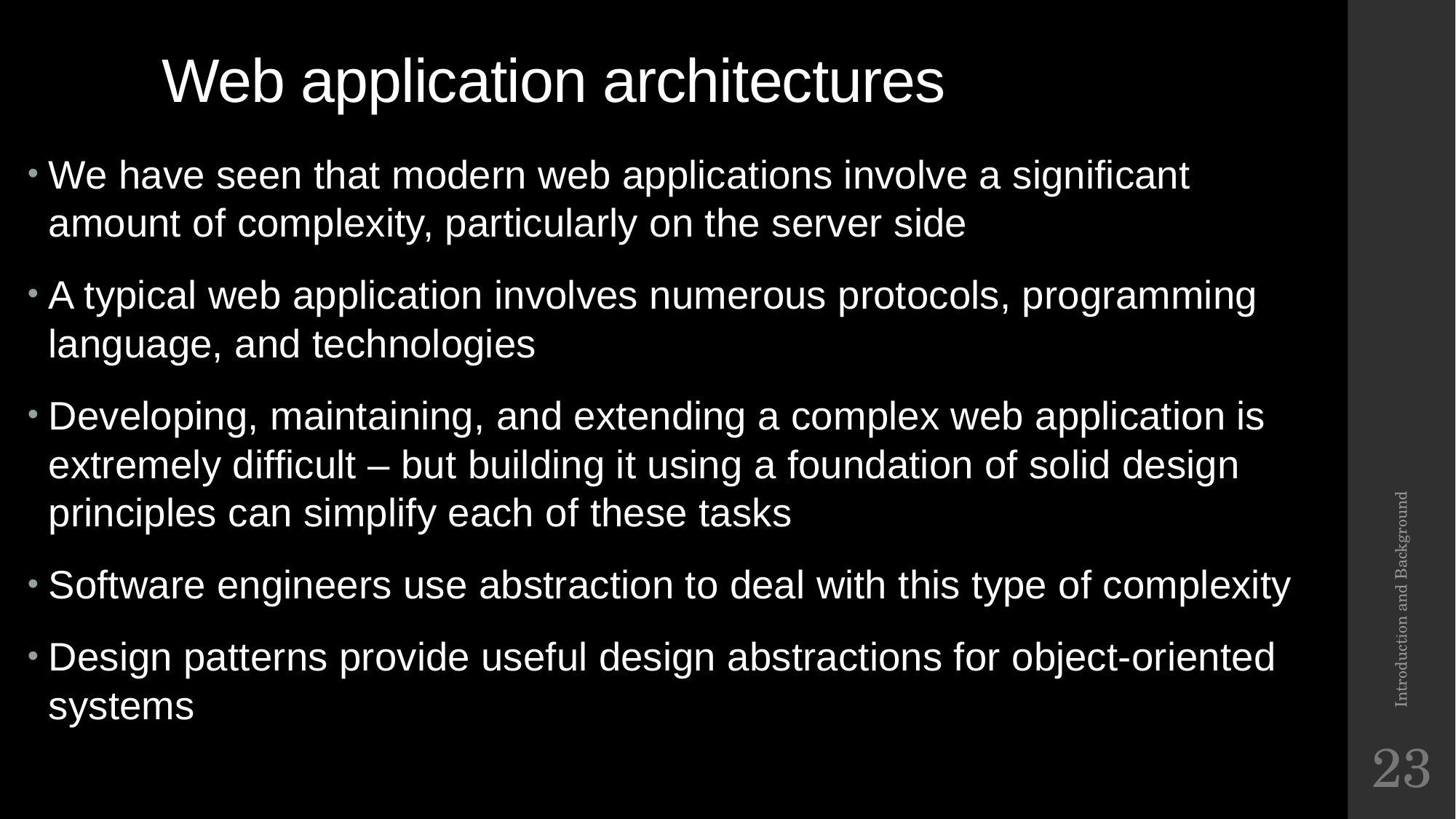

# Web application architectures
We have seen that modern web applications involve a significant amount of complexity, particularly on the server side
A typical web application involves numerous protocols, programming language, and technologies
Developing, maintaining, and extending a complex web application is extremely difficult – but building it using a foundation of solid design principles can simplify each of these tasks
Software engineers use abstraction to deal with this type of complexity
Design patterns provide useful design abstractions for object-oriented systems

Introduction and Background
23